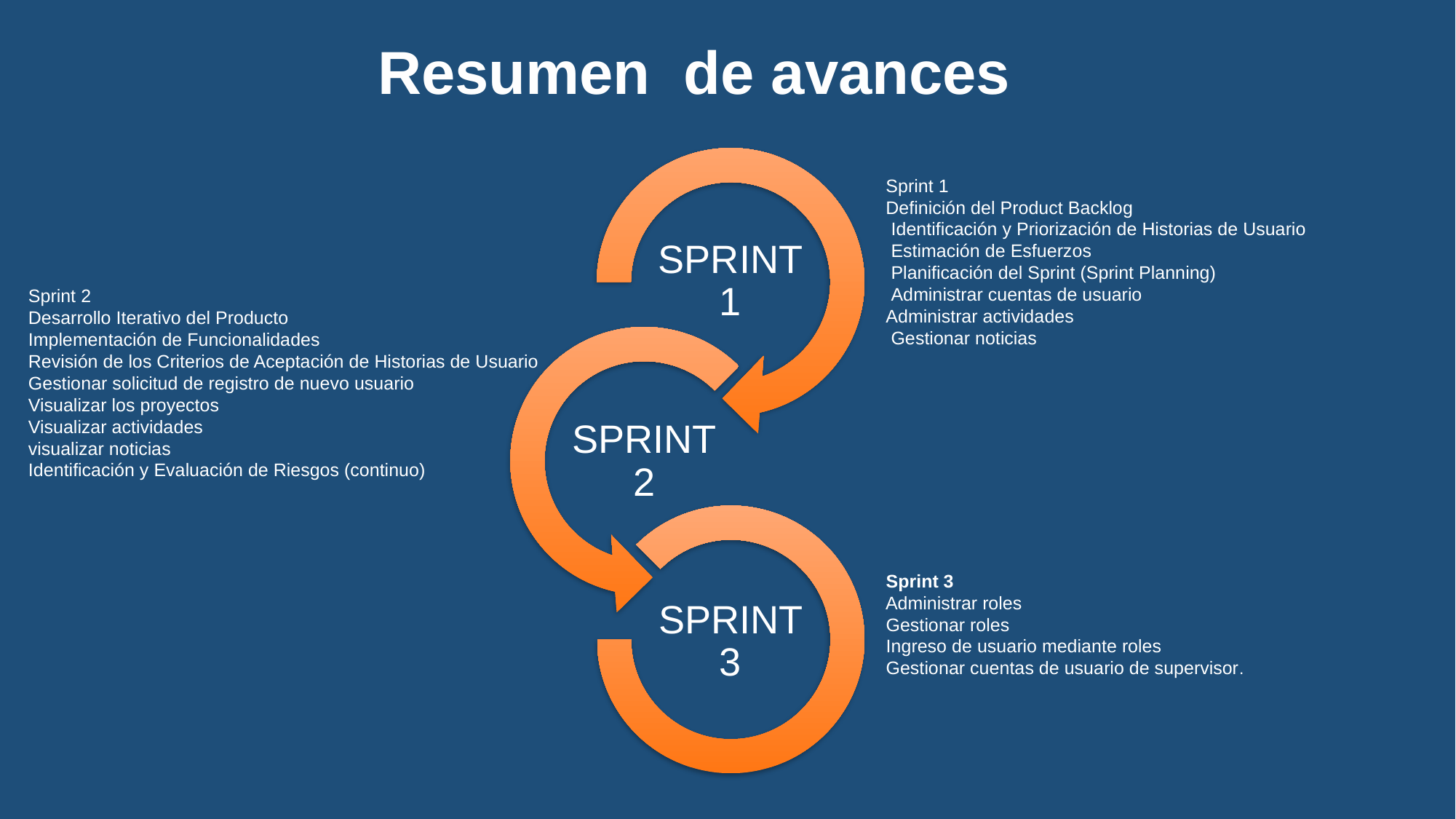

Resumen  de avances

SPRINT 1

SPRINT 2

SPRINT 3
Sprint 1
Definición del Product Backlog
 Identificación y Priorización de Historias de Usuario
 Estimación de Esfuerzos
 Planificación del Sprint (Sprint Planning)
 Administrar cuentas de usuario
Administrar actividades
 Gestionar noticias

Sprint 2
Desarrollo Iterativo del Producto
Implementación de Funcionalidades
Revisión de los Criterios de Aceptación de Historias de Usuario
Gestionar solicitud de registro de nuevo usuario
Visualizar los proyectos
Visualizar actividades
visualizar noticias
Identificación y Evaluación de Riesgos (continuo)
Sprint 3
                Administrar roles
Gestionar roles
Ingreso de usuario mediante roles
Gestionar cuentas de usuario de supervisor.